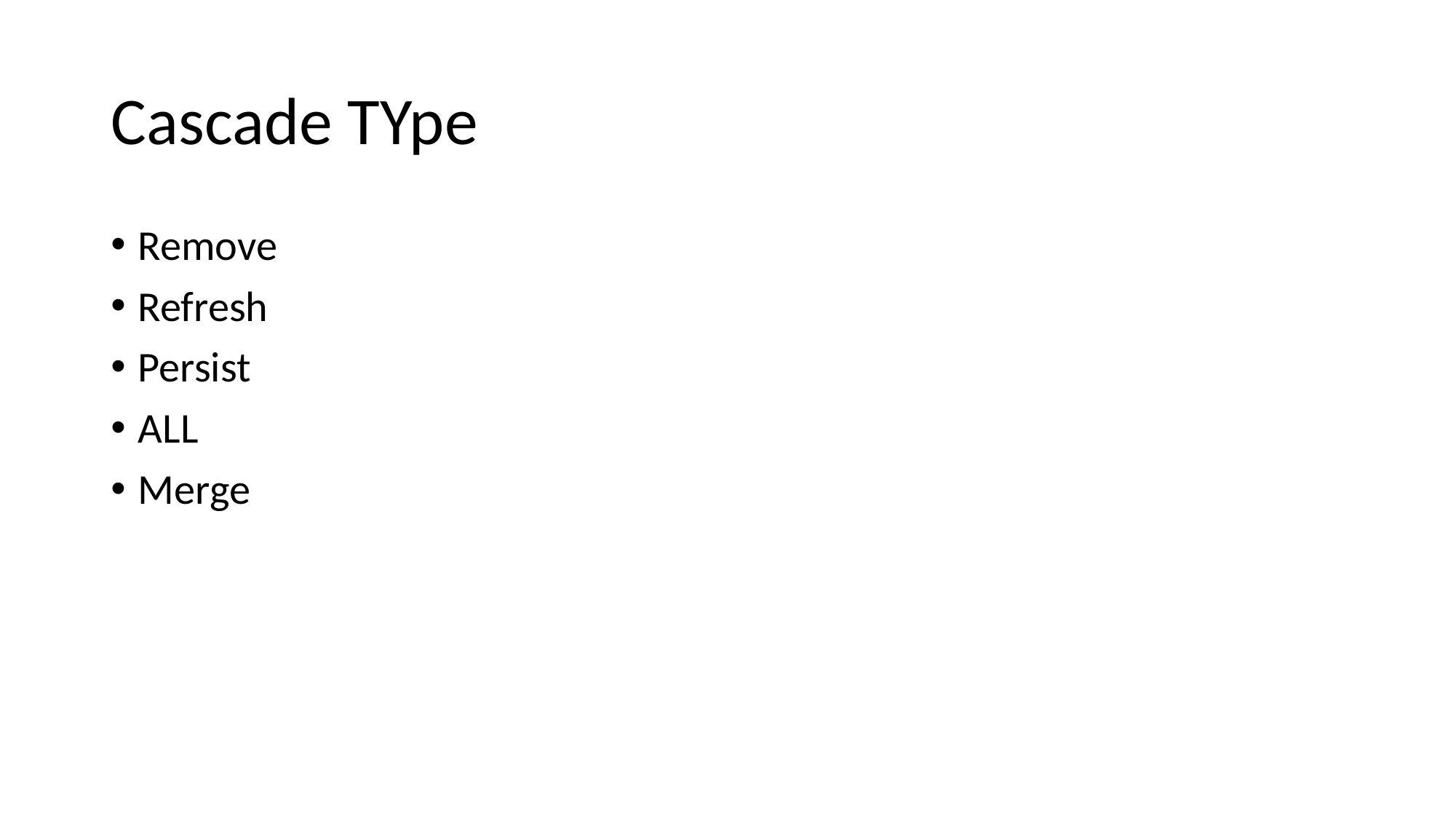

# Cascade TYpe
Remove
Refresh
Persist
ALL
Merge